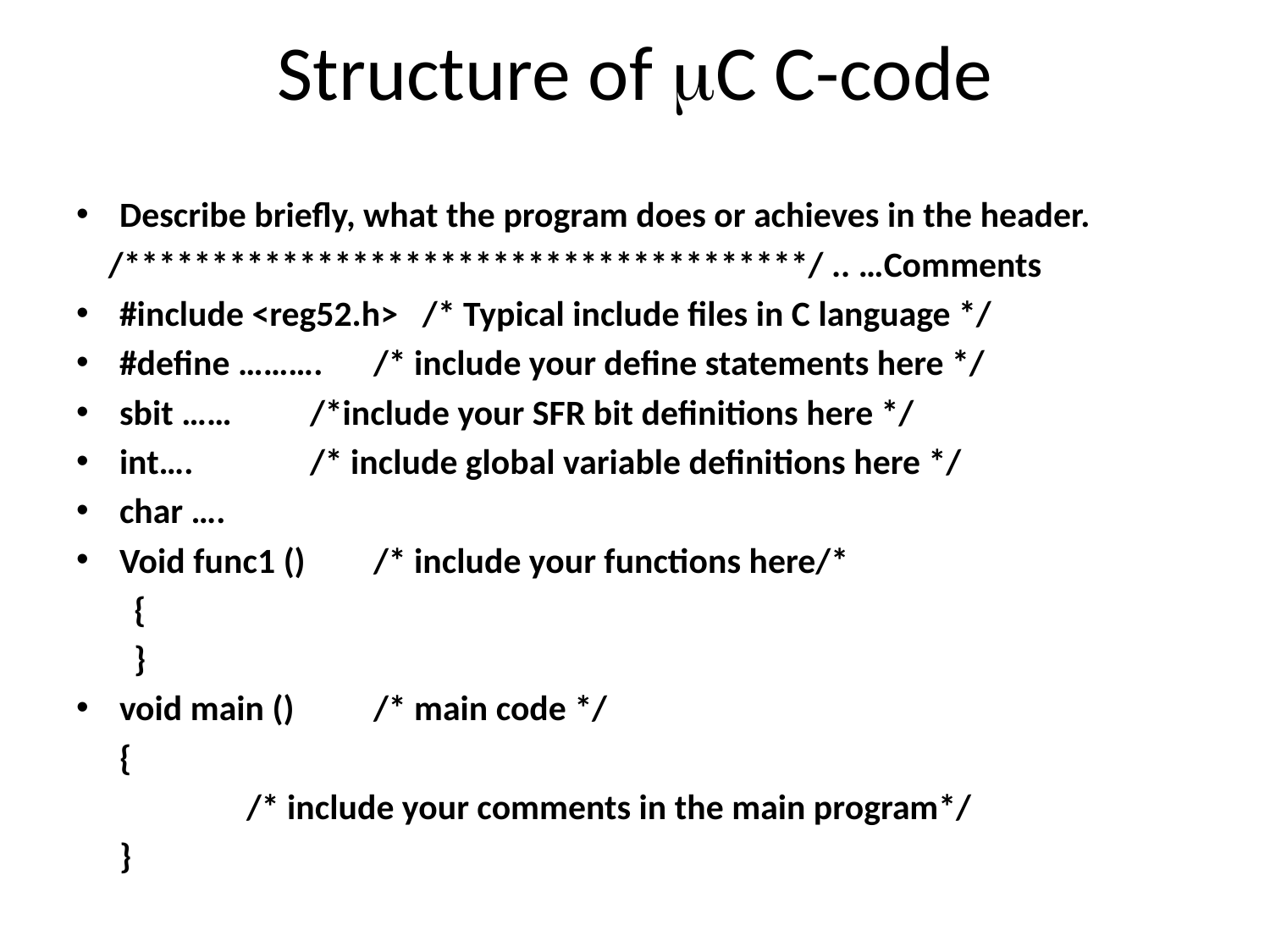

# Structure of μC C-code
Describe briefly, what the program does or achieves in the header.
    /***************************************/ .. …Comments
#include <reg52.h>   /* Typical include files in C language */
#define ……….     	/* include your define statements here */
sbit ……		/*include your SFR bit definitions here */
int….		/* include global variable definitions here */
char ….
Void func1 ()		/* include your functions here/*
{
}
void main ()		/* main code */
	{
			/* include your comments in the main program*/
	}